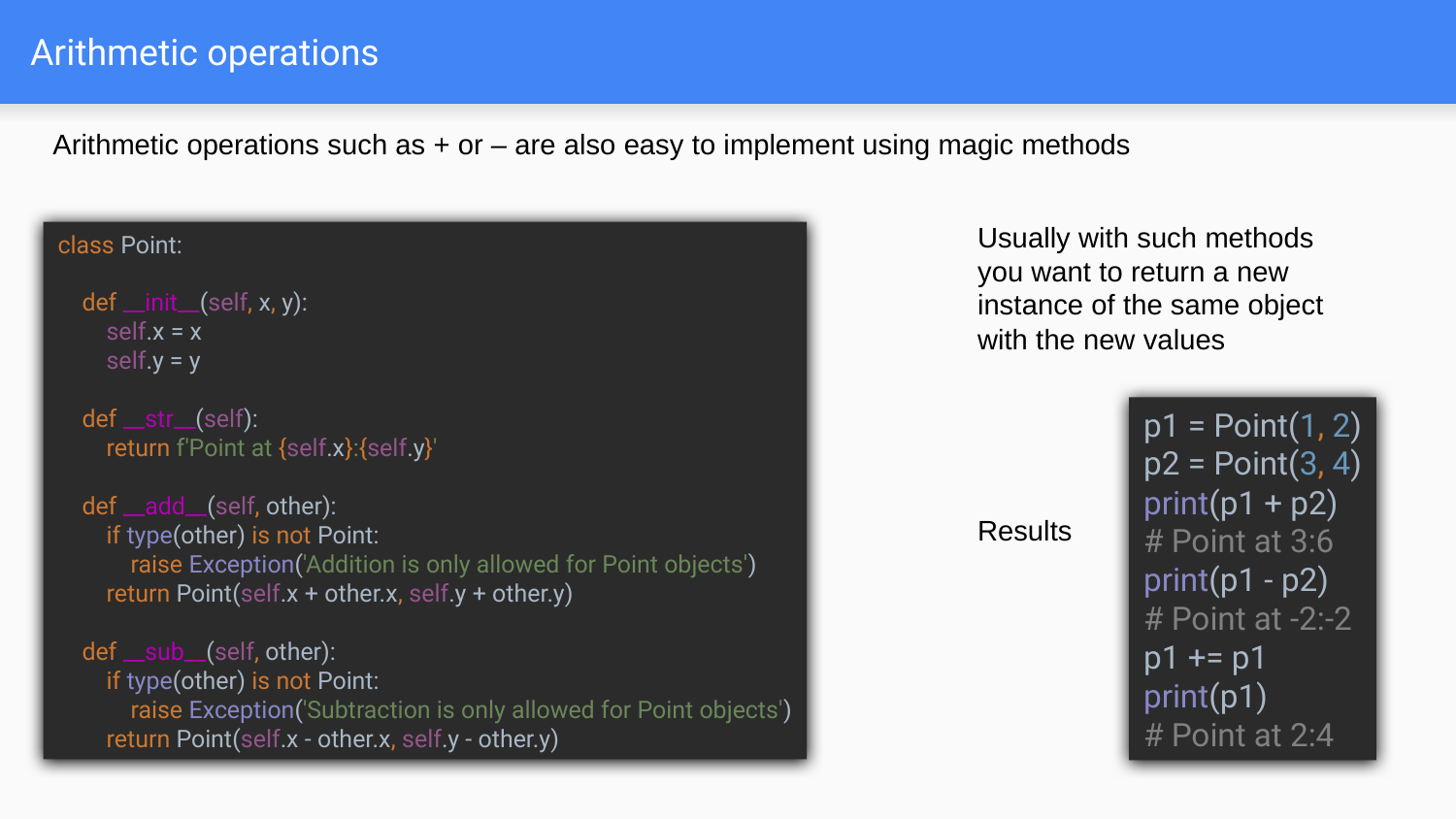

# Arithmetic operations
Arithmetic operations such as + or – are also easy to implement using magic methods
Usually with such methods you want to return a new instance of the same object with the new values
class Point:
    def __init__(self, x, y):
        self.x = x
        self.y = y
    def __str__(self):
        return f'Point at {self.x}:{self.y}'
    def __add__(self, other):
        if type(other) is not Point:
            raise Exception('Addition is only allowed for Point objects')
        return Point(self.x + other.x, self.y + other.y)
    def __sub__(self, other):
        if type(other) is not Point:
            raise Exception('Subtraction is only allowed for Point objects')
        return Point(self.x - other.x, self.y - other.y)
p1 = Point(1, 2)
p2 = Point(3, 4)
print(p1 + p2)
# Point at 3:6
print(p1 - p2)
# Point at -2:-2
p1 += p1
print(p1)
# Point at 2:4
Results